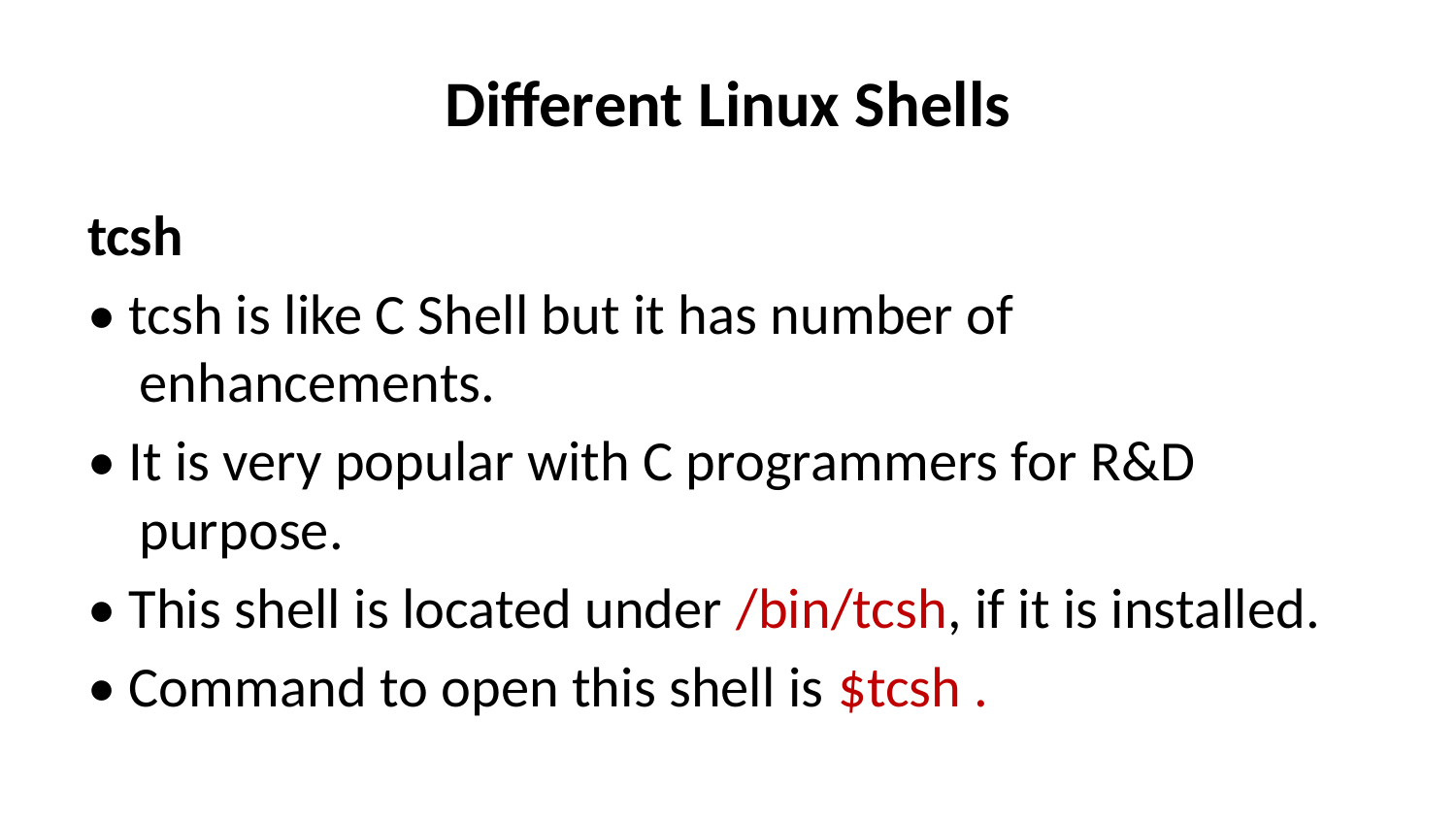

# Different Linux Shells
tcsh
• tcsh is like C Shell but it has number of enhancements.
• It is very popular with C programmers for R&D purpose.
• This shell is located under /bin/tcsh, if it is installed.
• Command to open this shell is $tcsh .